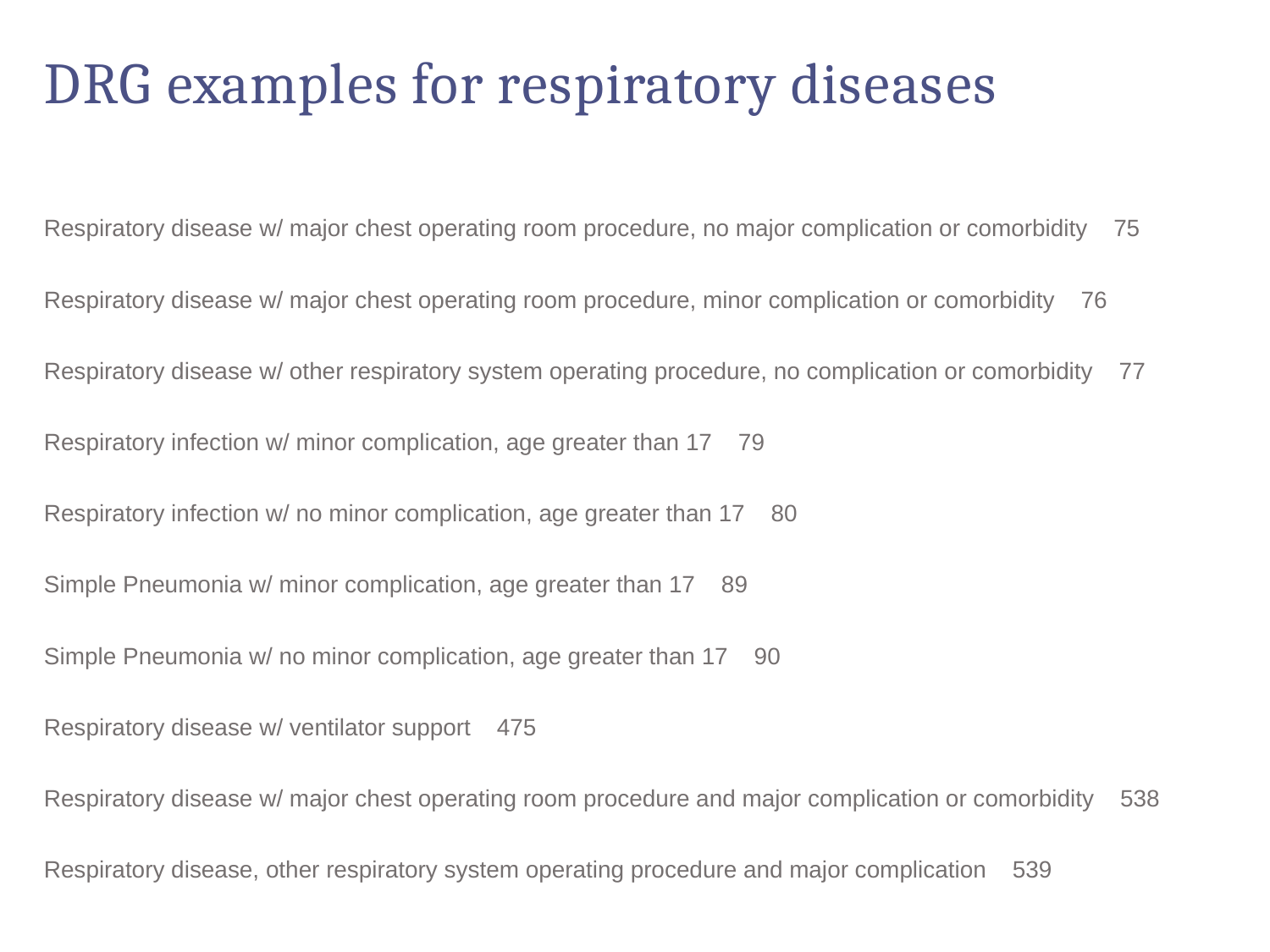

# DRG examples for respiratory diseases
Respiratory disease w/ major chest operating room procedure, no major complication or comorbidity    75
Respiratory disease w/ major chest operating room procedure, minor complication or comorbidity    76
Respiratory disease w/ other respiratory system operating procedure, no complication or comorbidity    77
Respiratory infection w/ minor complication, age greater than 17    79
Respiratory infection w/ no minor complication, age greater than 17    80
Simple Pneumonia w/ minor complication, age greater than 17    89
Simple Pneumonia w/ no minor complication, age greater than 17    90
Respiratory disease w/ ventilator support    475
Respiratory disease w/ major chest operating room procedure and major complication or comorbidity    538
Respiratory disease, other respiratory system operating procedure and major complication    539